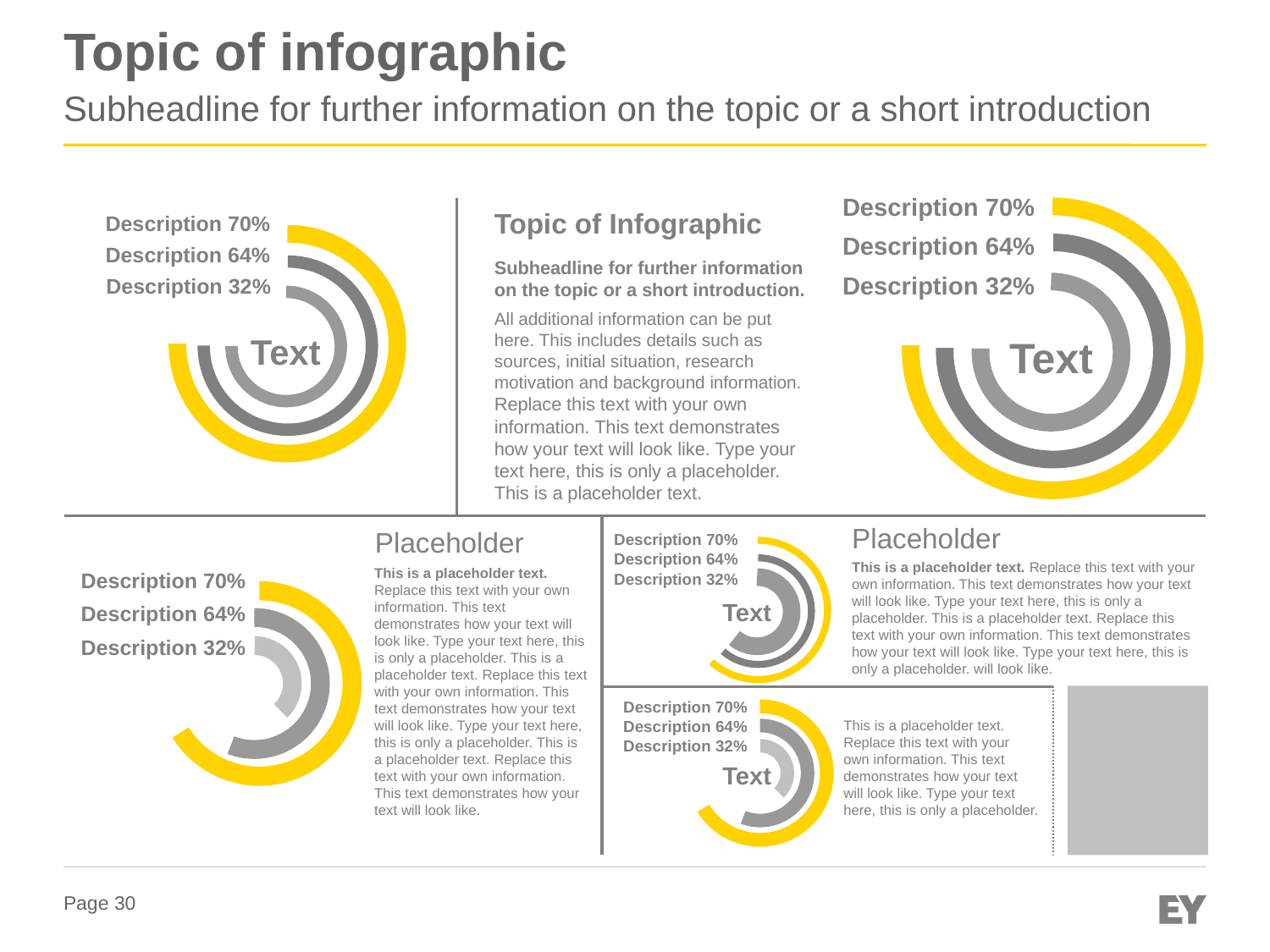

# Topic of infographic
Subheadline for further information on the topic or a short introduction
Description 70%
Topic of Infographic

Description 70%
Description 64%

Description 64%

Subheadline for further information
on the topic or a short introduction.

Description 32%
Description 32%

All additional information can be put here. This includes details such as sources, initial situation, research motivation and background information. Replace this text with your own information. This text demonstrates how your text will look like. Type your text here, this is only a placeholder. This is a placeholder text.
Text
Text
Placeholder
This is a placeholder text. Replace this text with your own information. This text demonstrates how your text will look like. Type your text here, this is only a placeholder. This is a placeholder text. Replace this text with your own information. This text demonstrates how your text will look like. Type your text here, this is only a placeholder. will look like.
Placeholder
This is a placeholder text. Replace this text with your own information. This text demonstrates how your text will look like. Type your text here, this is only a placeholder. This is a placeholder text. Replace this text with your own information. This text demonstrates how your text will look like. Type your text here, this is only a placeholder. This is a placeholder text. Replace this text with your own information. This text demonstrates how your text will look like.
Description 70%

Description 64%

Description 70%
Description 32%

Text
Description 64%

Description 32%

Description 70%

Description 64%
This is a placeholder text. Replace this text with your own information. This text demonstrates how your text will look like. Type your text here, this is only a placeholder.

Description 32%

Text